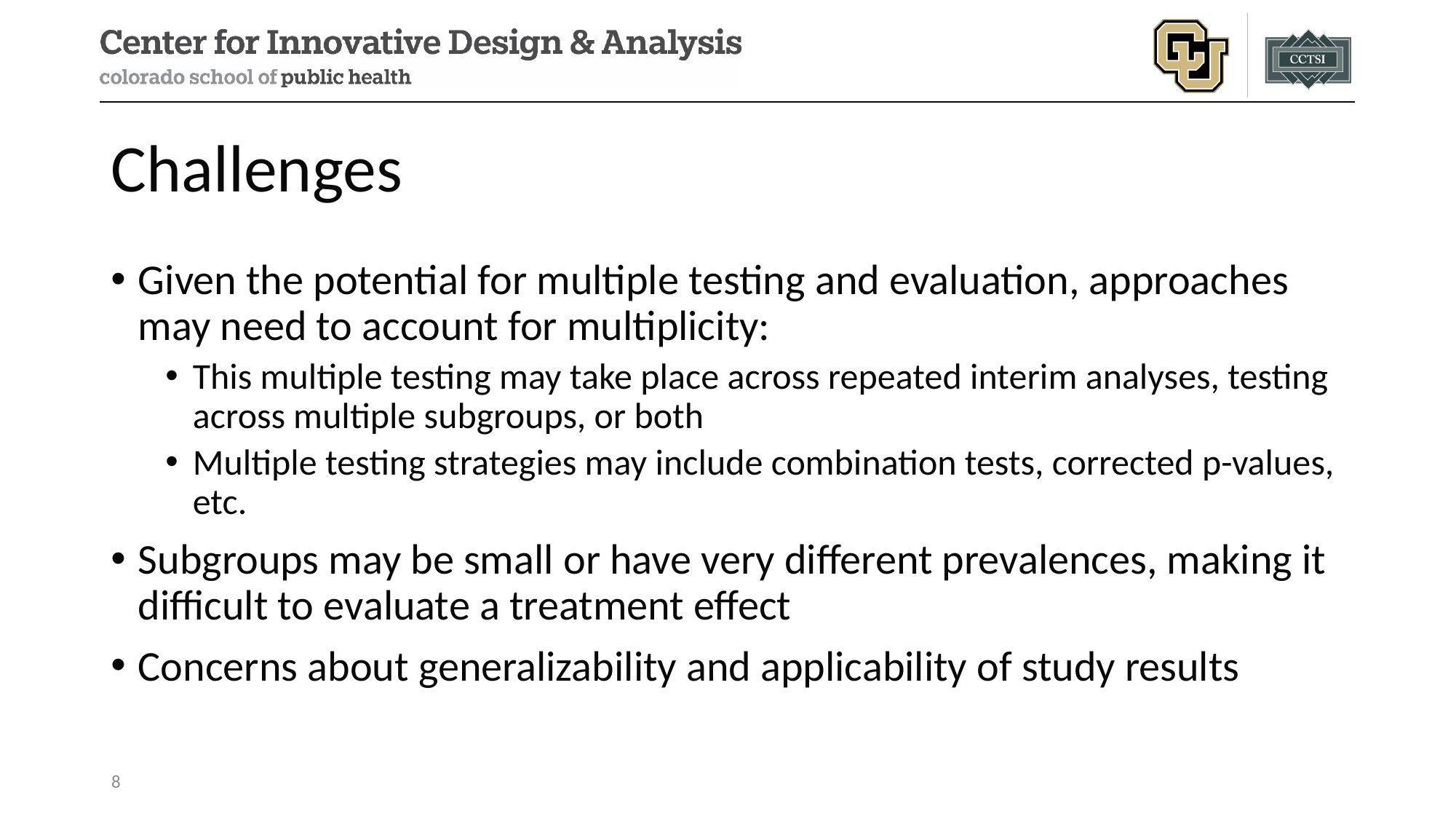

# Challenges
Given the potential for multiple testing and evaluation, approaches may need to account for multiplicity:
This multiple testing may take place across repeated interim analyses, testing across multiple subgroups, or both
Multiple testing strategies may include combination tests, corrected p-values, etc.
Subgroups may be small or have very different prevalences, making it difficult to evaluate a treatment effect
Concerns about generalizability and applicability of study results
8